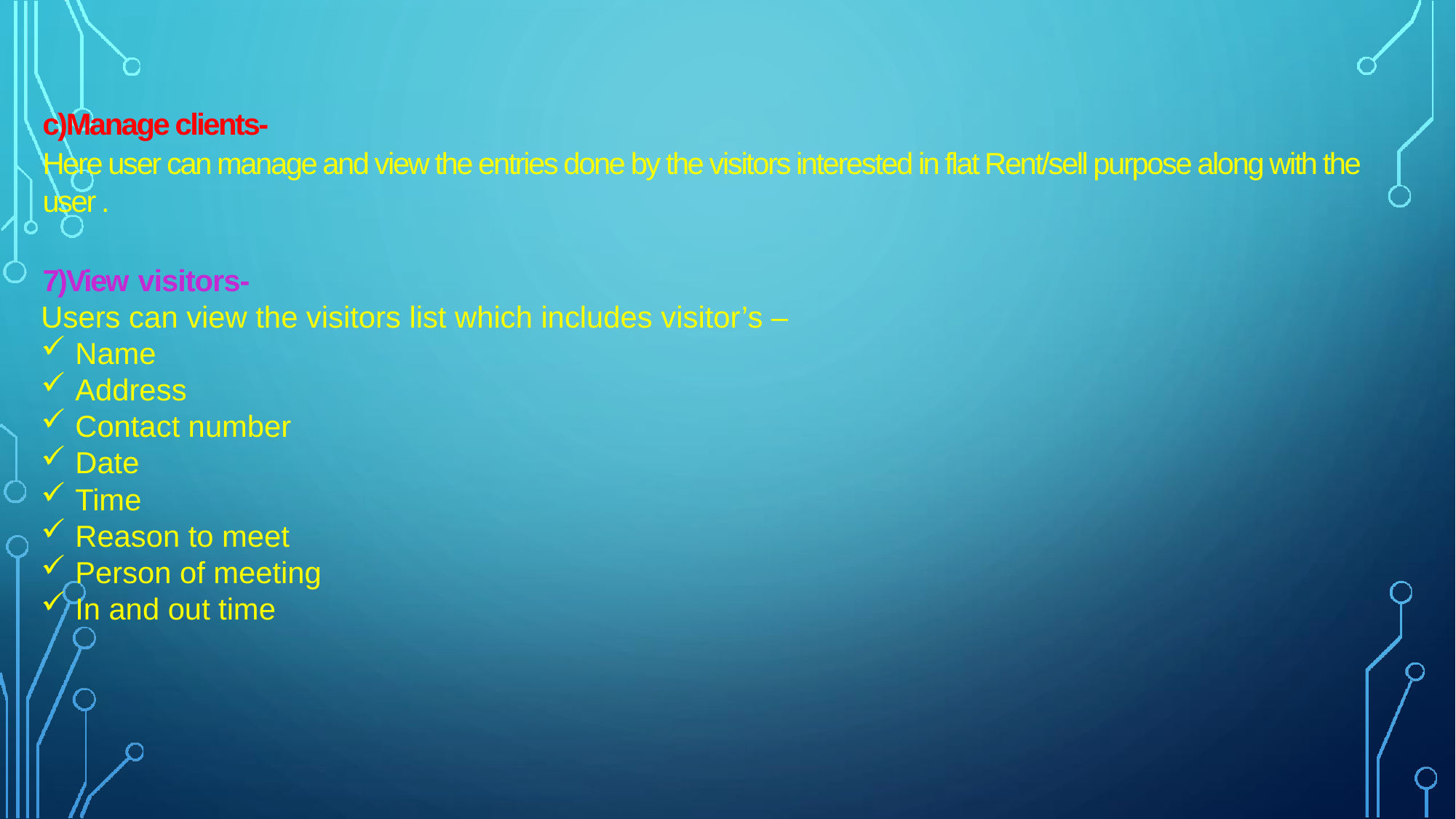

c)Manage clients-
Here user can manage and view the entries done by the visitors interested in flat Rent/sell purpose along with the user .

7)View visitors-
Users can view the visitors list which includes visitor’s –
Name
Address
Contact number
Date
Time
Reason to meet
Person of meeting
In and out time